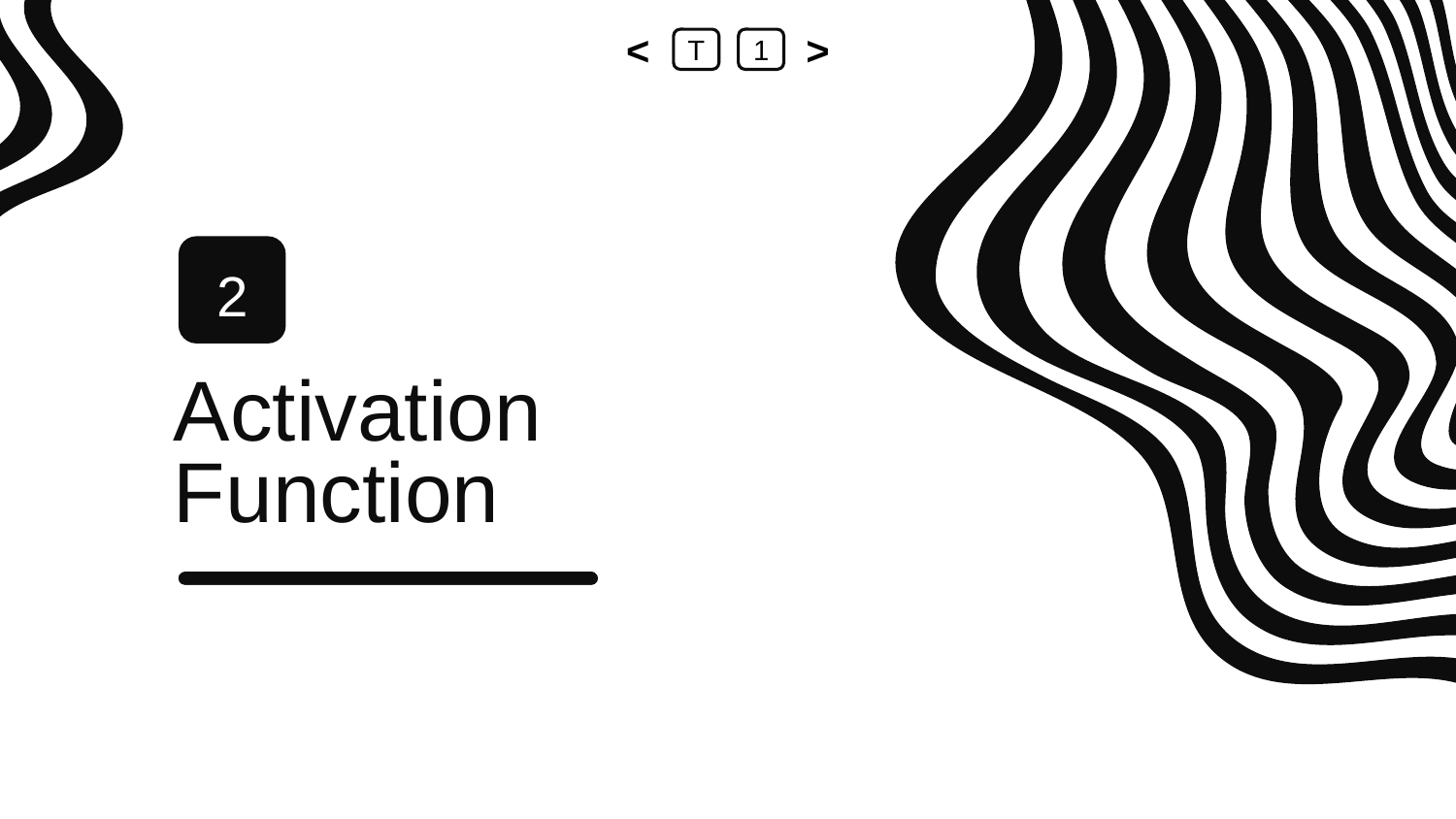

<
T
1
>

2

# Activation Function